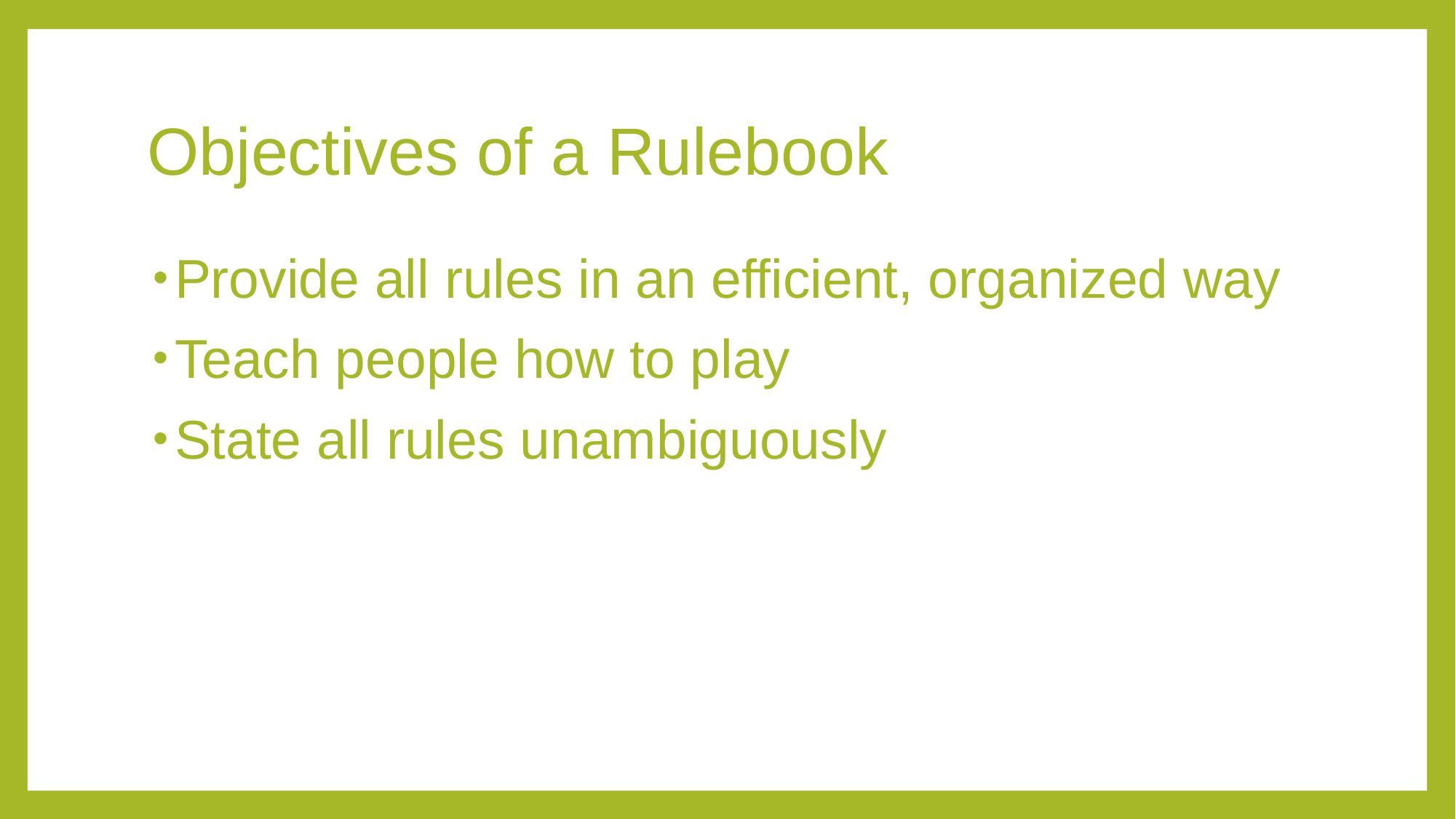

# Objectives of a Rulebook
Provide all rules in an efficient, organized way
Teach people how to play
State all rules unambiguously